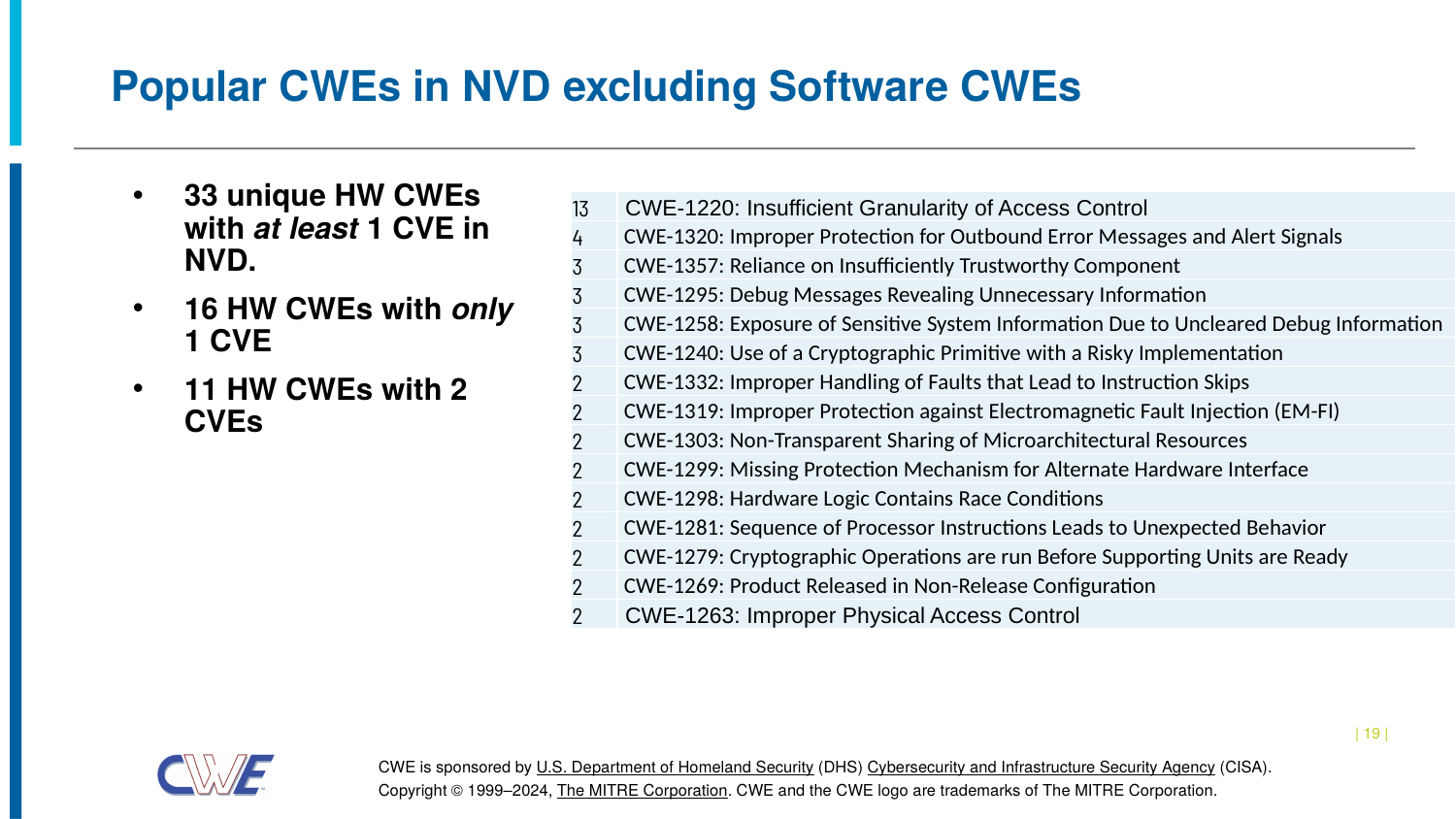

# Popular CWEs in NVD excluding Software CWEs
33 unique HW CWEs with at least 1 CVE in NVD.
16 HW CWEs with only 1 CVE
11 HW CWEs with 2 CVEs
| 13 | CWE-1220: Insufficient Granularity of Access Control |
| --- | --- |
| 4 | CWE-1320: Improper Protection for Outbound Error Messages and Alert Signals |
| 3 | CWE-1357: Reliance on Insufficiently Trustworthy Component |
| 3 | CWE-1295: Debug Messages Revealing Unnecessary Information |
| 3 | CWE-1258: Exposure of Sensitive System Information Due to Uncleared Debug Information |
| 3 | CWE-1240: Use of a Cryptographic Primitive with a Risky Implementation |
| 2 | CWE-1332: Improper Handling of Faults that Lead to Instruction Skips |
| 2 | CWE-1319: Improper Protection against Electromagnetic Fault Injection (EM-FI) |
| 2 | CWE-1303: Non-Transparent Sharing of Microarchitectural Resources |
| 2 | CWE-1299: Missing Protection Mechanism for Alternate Hardware Interface |
| 2 | CWE-1298: Hardware Logic Contains Race Conditions |
| 2 | CWE-1281: Sequence of Processor Instructions Leads to Unexpected Behavior |
| 2 | CWE-1279: Cryptographic Operations are run Before Supporting Units are Ready |
| 2 | CWE-1269: Product Released in Non-Release Configuration |
| 2 | CWE-1263: Improper Physical Access Control |
| 19 |